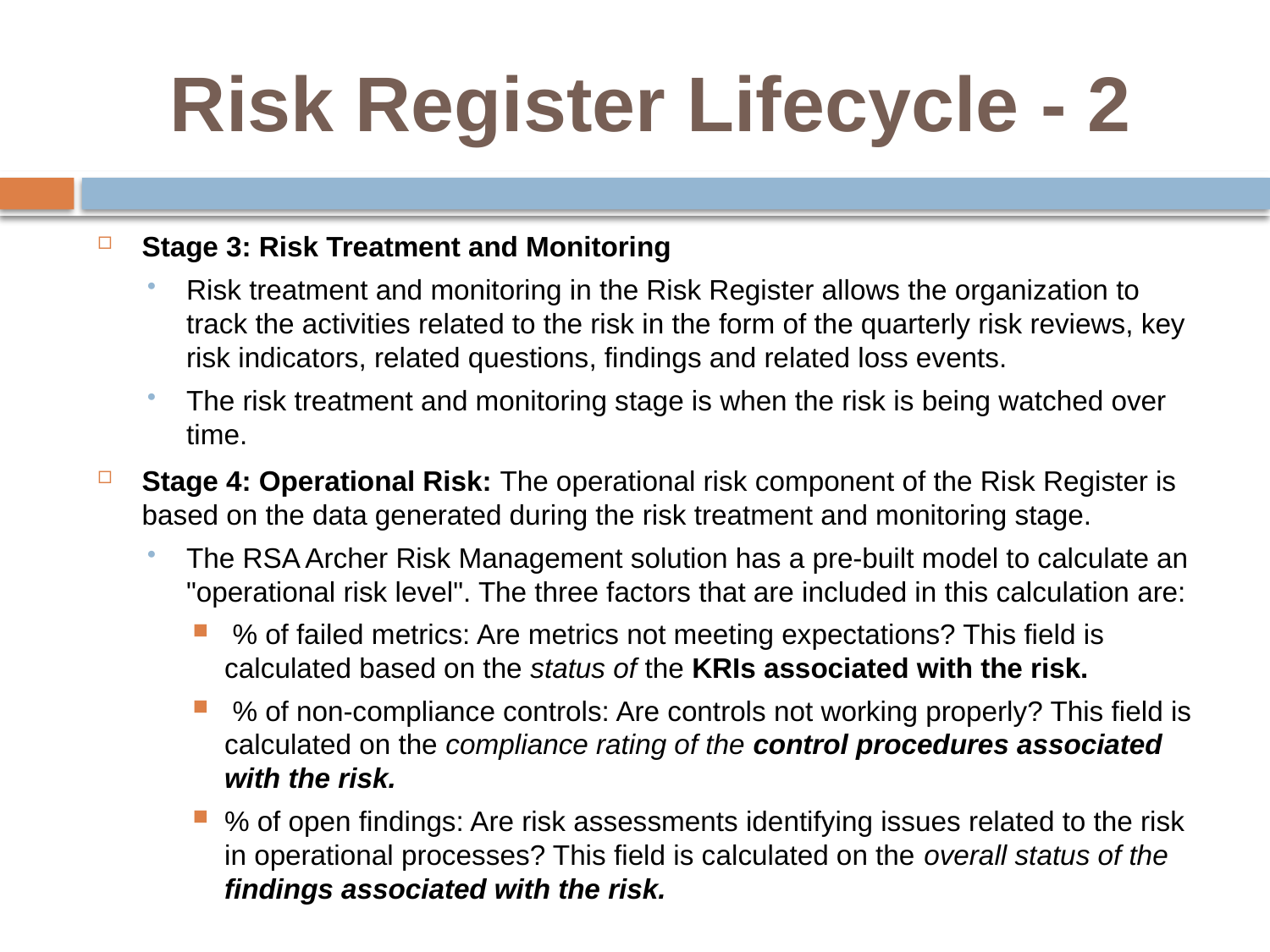

# Risk Register Lifecycle - 2
Stage 3: Risk Treatment and Monitoring
Risk treatment and monitoring in the Risk Register allows the organization to track the activities related to the risk in the form of the quarterly risk reviews, key risk indicators, related questions, findings and related loss events.
The risk treatment and monitoring stage is when the risk is being watched over time.
Stage 4: Operational Risk: The operational risk component of the Risk Register is based on the data generated during the risk treatment and monitoring stage.
The RSA Archer Risk Management solution has a pre-built model to calculate an "operational risk level". The three factors that are included in this calculation are:
 % of failed metrics: Are metrics not meeting expectations? This field is calculated based on the status of the KRIs associated with the risk.
 % of non-compliance controls: Are controls not working properly? This field is calculated on the compliance rating of the control procedures associated with the risk.
% of open findings: Are risk assessments identifying issues related to the risk in operational processes? This field is calculated on the overall status of the findings associated with the risk.